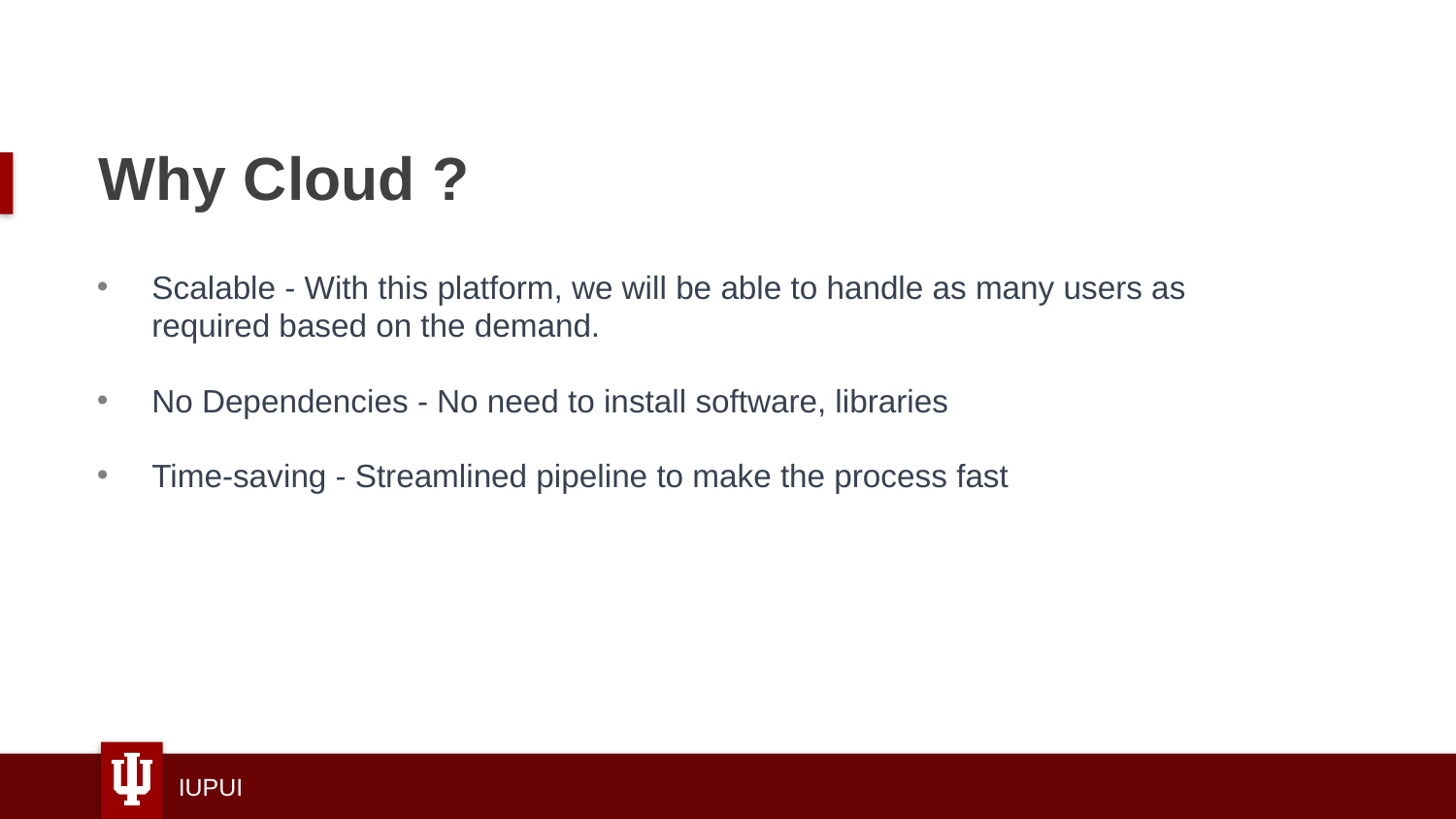

# Why Cloud ?
Scalable - With this platform, we will be able to handle as many users as required based on the demand.
No Dependencies - No need to install software, libraries
Time-saving - Streamlined pipeline to make the process fast